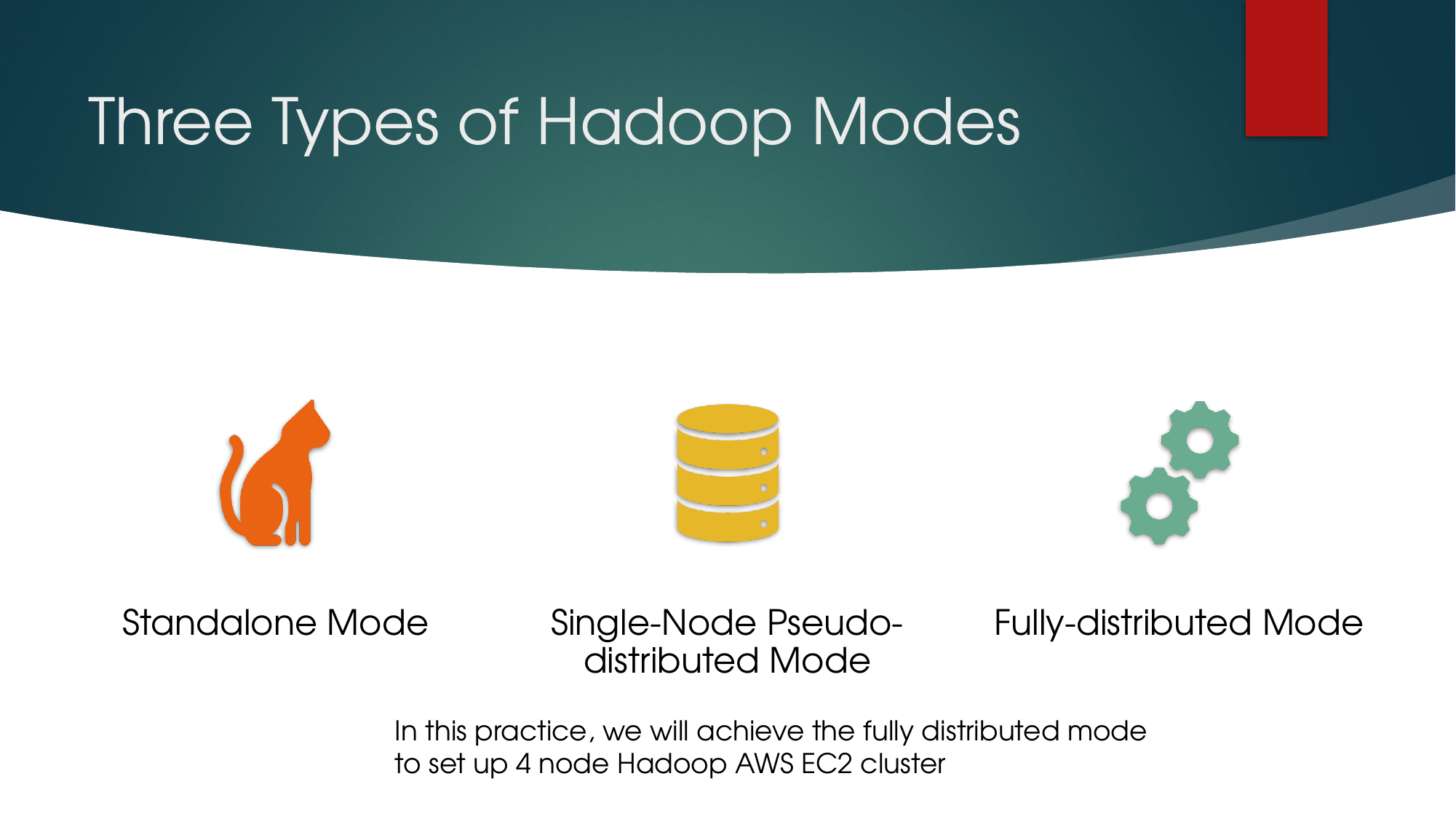

# Three Types of Hadoop Modes

Standalone Mode
Single-Node Pseudo-distributed Mode
Fully-distributed Mode
In this practice, we will achieve the fully distributed mode
to set up 4 node Hadoop AWS EC2 cluster